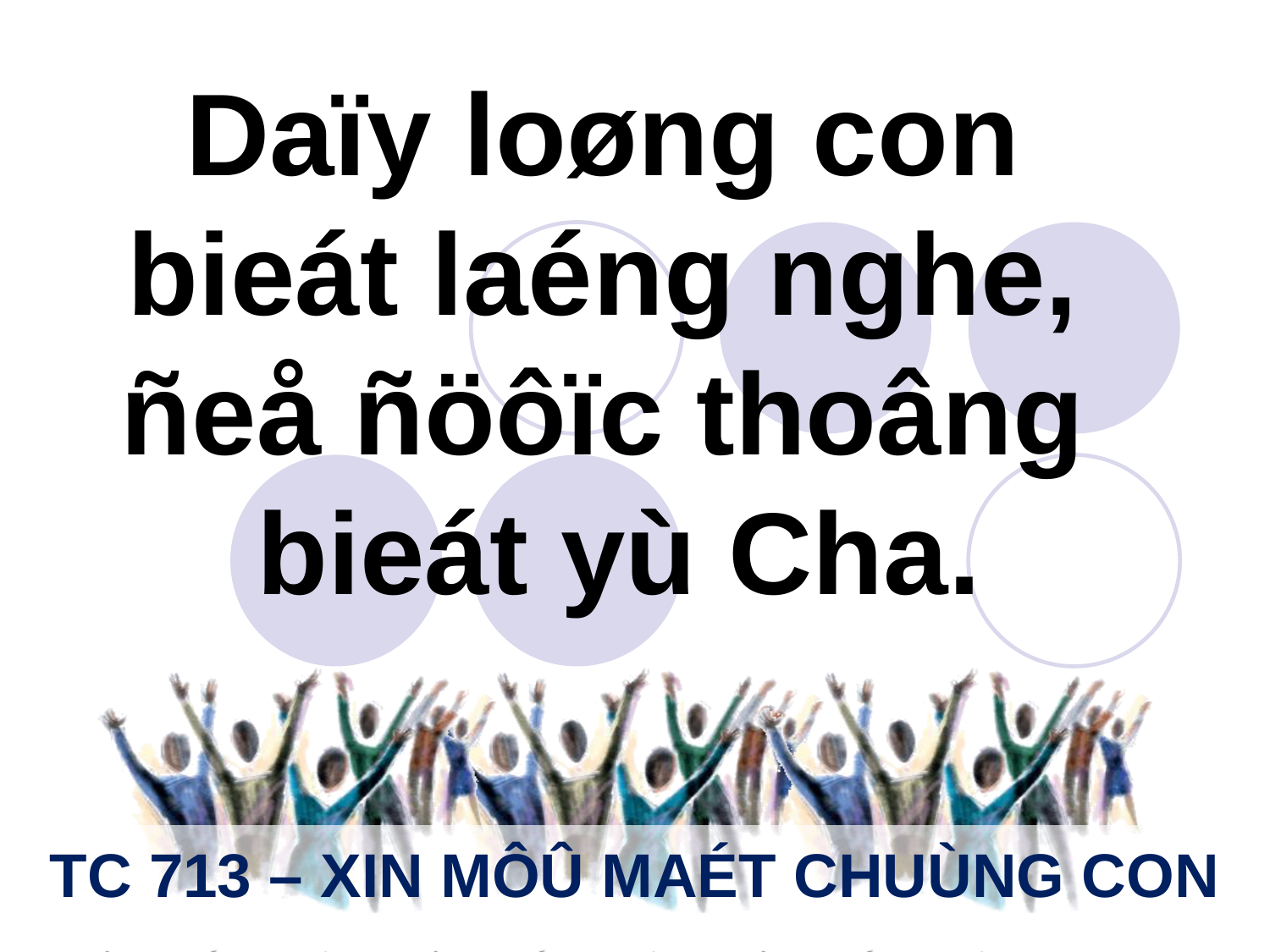

Daïy loøng con
bieát laéng nghe,
ñeå ñöôïc thoâng
bieát yù Cha.
TC 713 – XIN MÔÛ MAÉT CHUÙNG CON